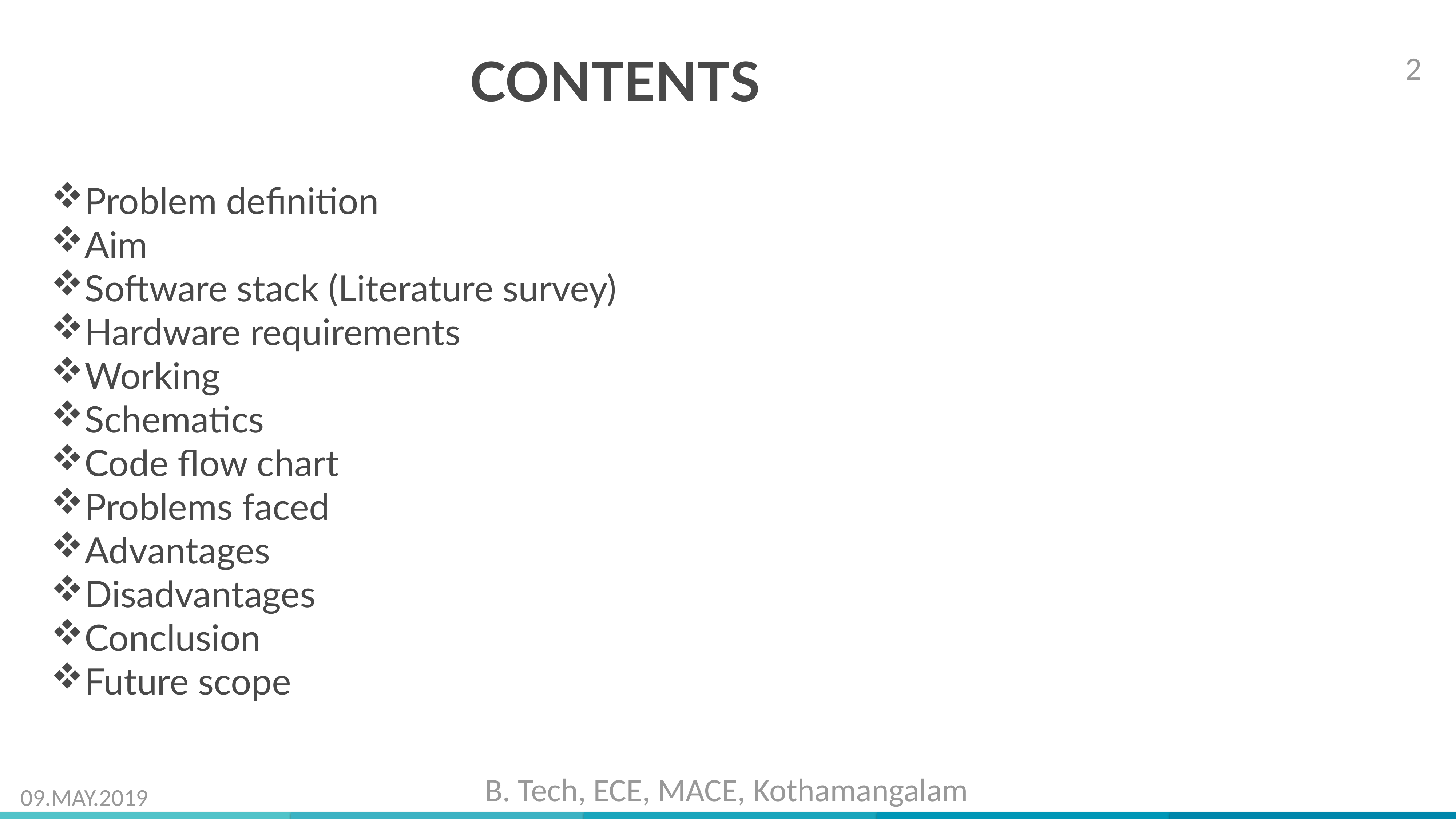

CONTENTS

Problem definition
Aim
Software stack (Literature survey)
Hardware requirements
Working
Schematics
Code flow chart
Problems faced
Advantages
Disadvantages
Conclusion
Future scope

2
B. Tech, ECE, MACE, Kothamangalam

09.MAY.2019